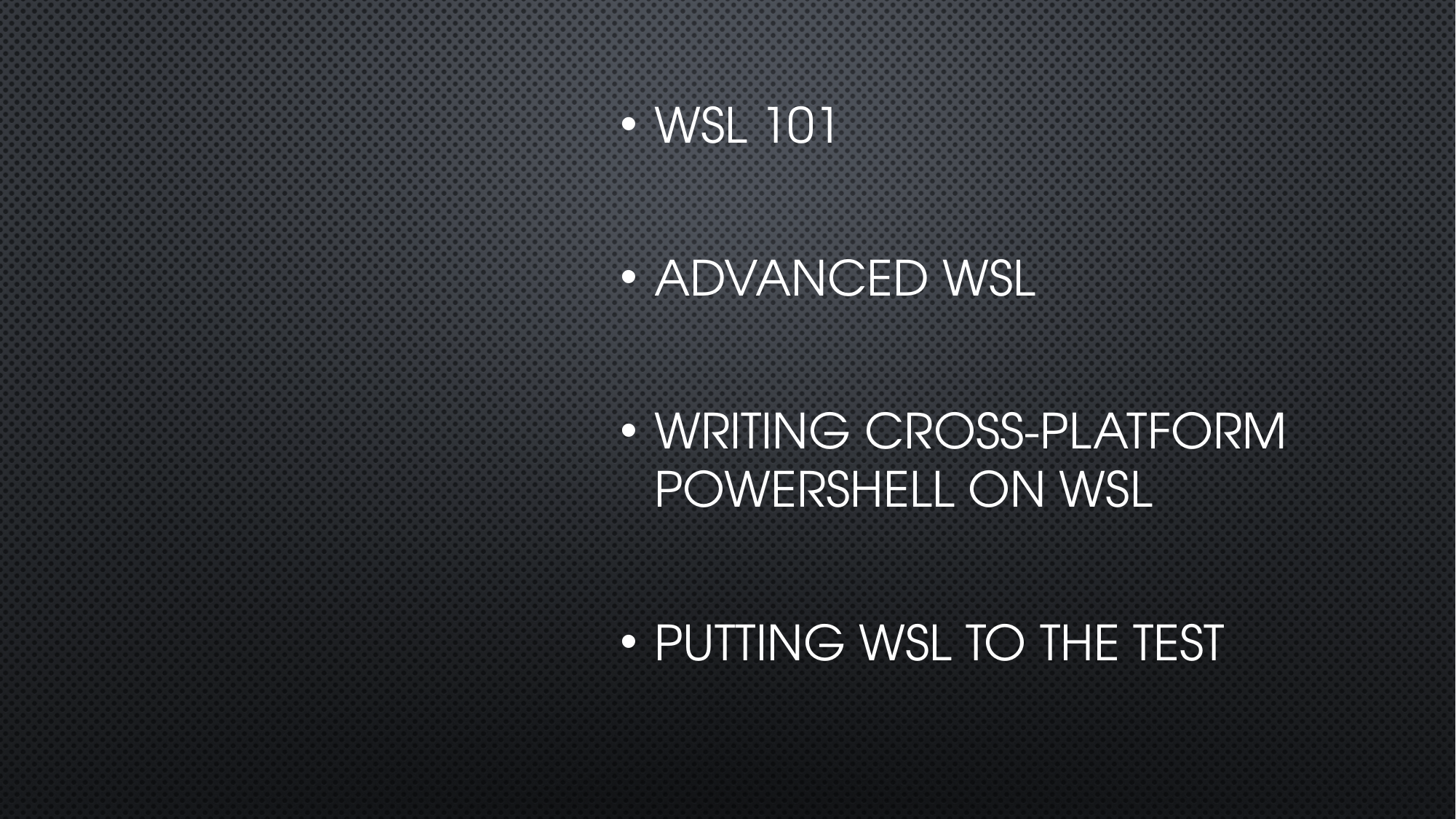

WSL 101

Advanced WSL

Writing Cross-Platform PowerShell on WSL

Putting WSL to the test
#